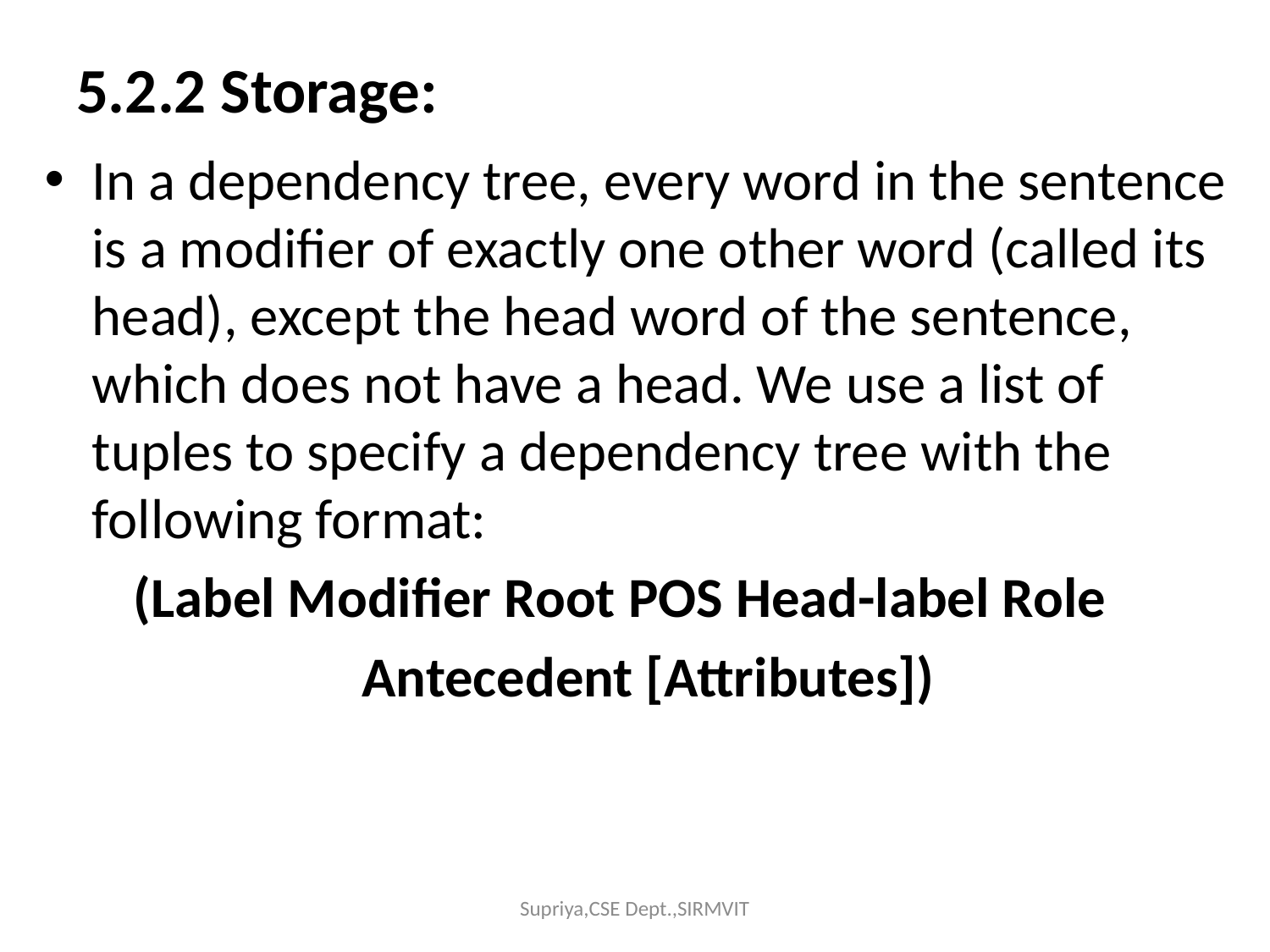

# 5.2.2 Storage:
In a dependency tree, every word in the sentence is a modifier of exactly one other word (called its head), except the head word of the sentence, which does not have a head. We use a list of tuples to specify a dependency tree with the following format:
       (Label Modifier Root POS Head-label Role
                         Antecedent [Attributes])
Supriya,CSE Dept.,SIRMVIT